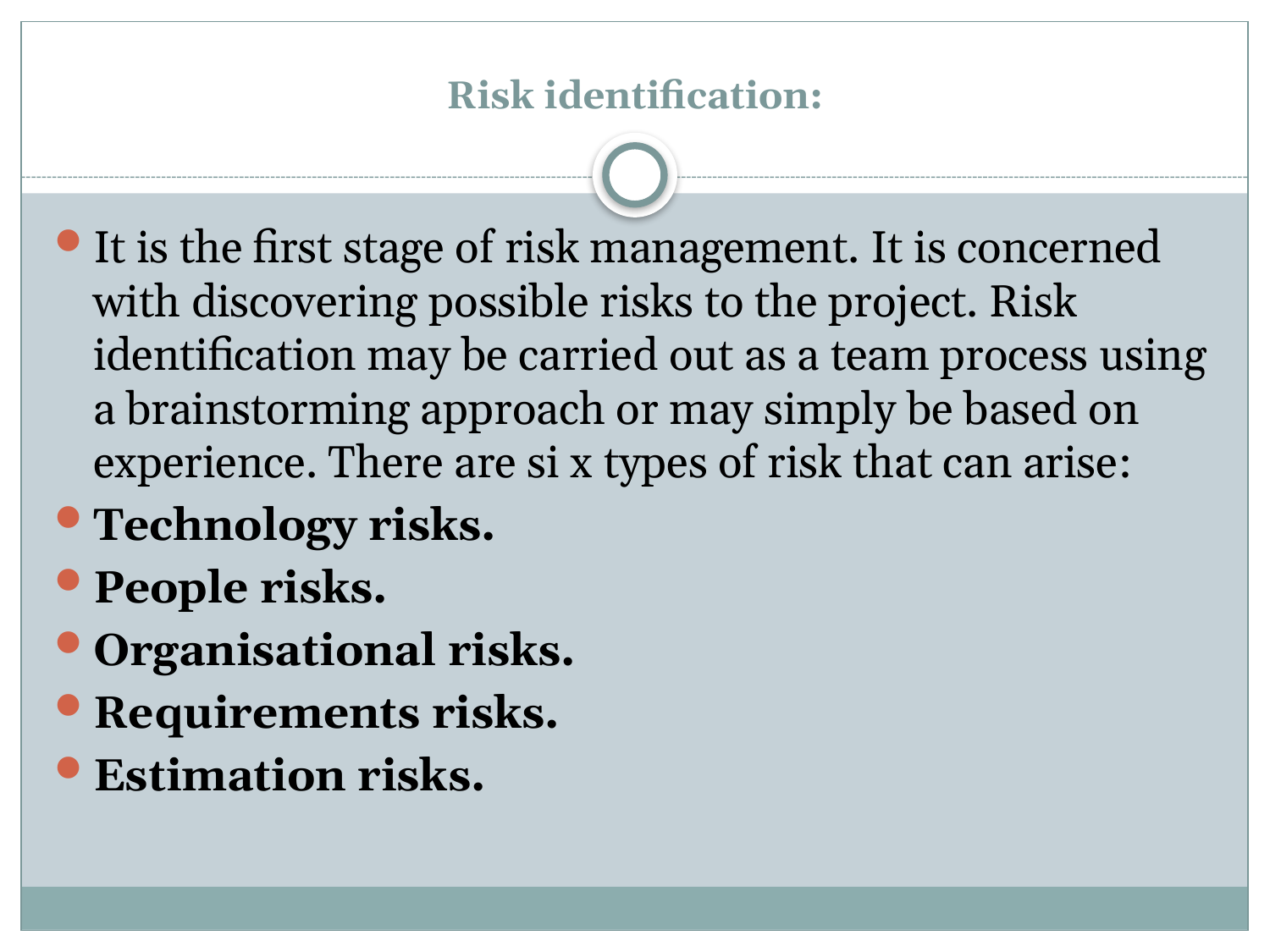

# Risk identification:
It is the first stage of risk management. It is concerned with discovering possible risks to the project. Risk identification may be carried out as a team process using a brainstorming approach or may simply be based on experience. There are si x types of risk that can arise:
Technology risks.
People risks.
Organisational risks.
Requirements risks.
Estimation risks.